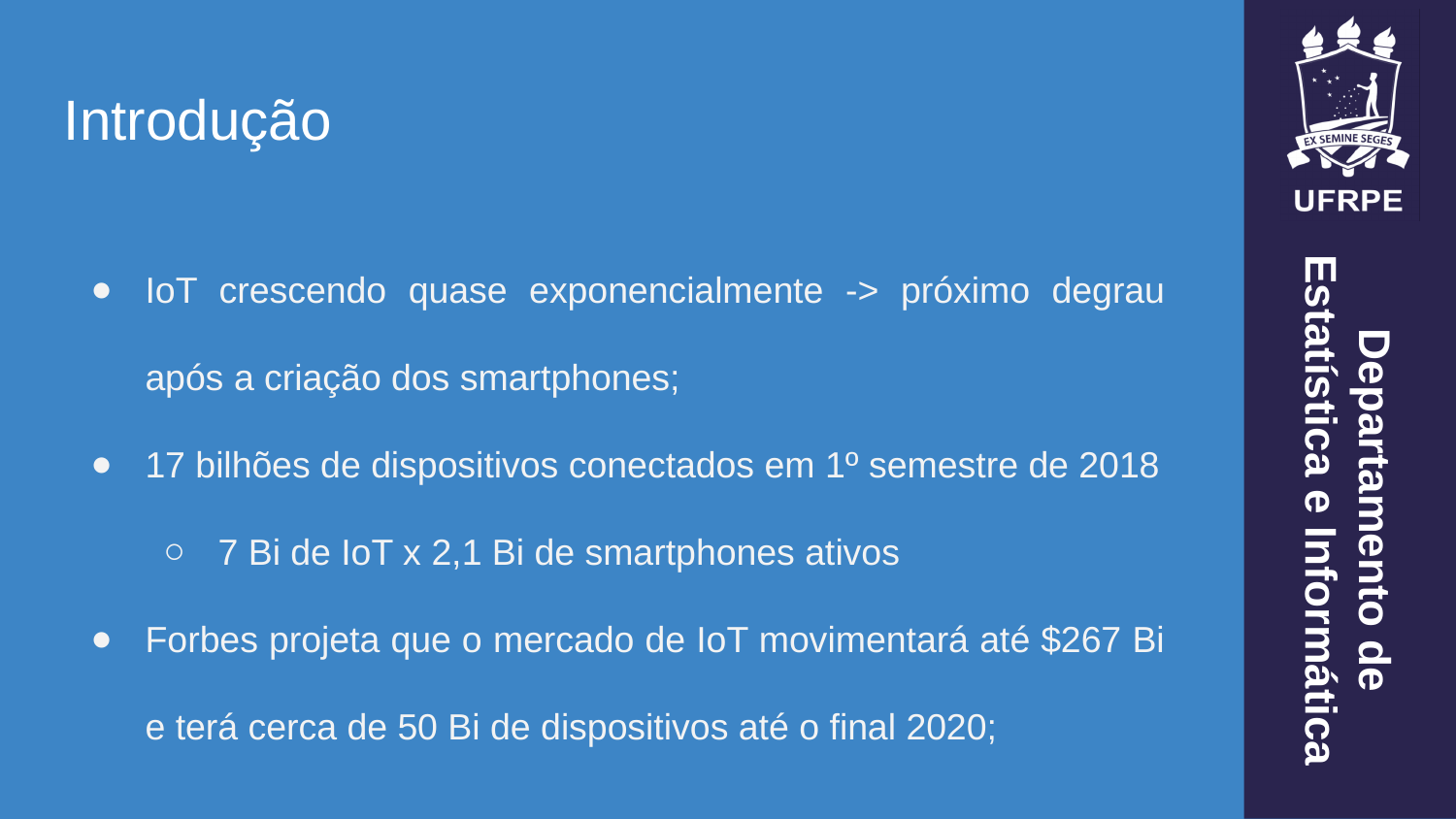

Introdução
IoT crescendo quase exponencialmente -> próximo degrau após a criação dos smartphones;
17 bilhões de dispositivos conectados em 1º semestre de 2018
7 Bi de IoT x 2,1 Bi de smartphones ativos
Forbes projeta que o mercado de IoT movimentará até $267 Bi e terá cerca de 50 Bi de dispositivos até o final 2020;